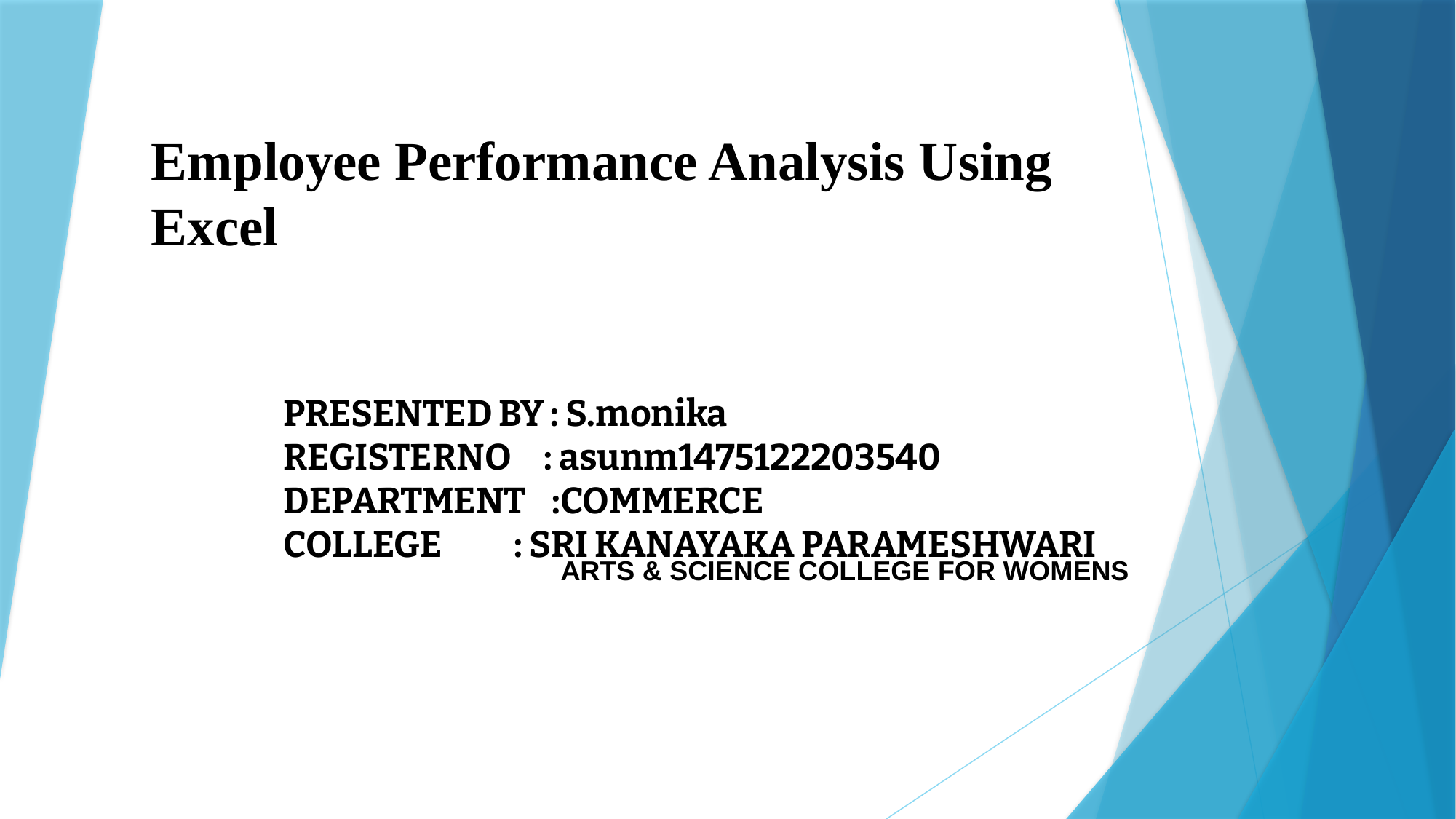

# Employee Performance Analysis Using Excel
PRESENTED BY : S.monika
REGISTERNO     : asunm1475122203540
DEPARTMENT    :COMMERCE
COLLEGE           : SRI KANAYAKA PARAMESHWARI
      ARTS & SCIENCE COLLEGE FOR WOMENS